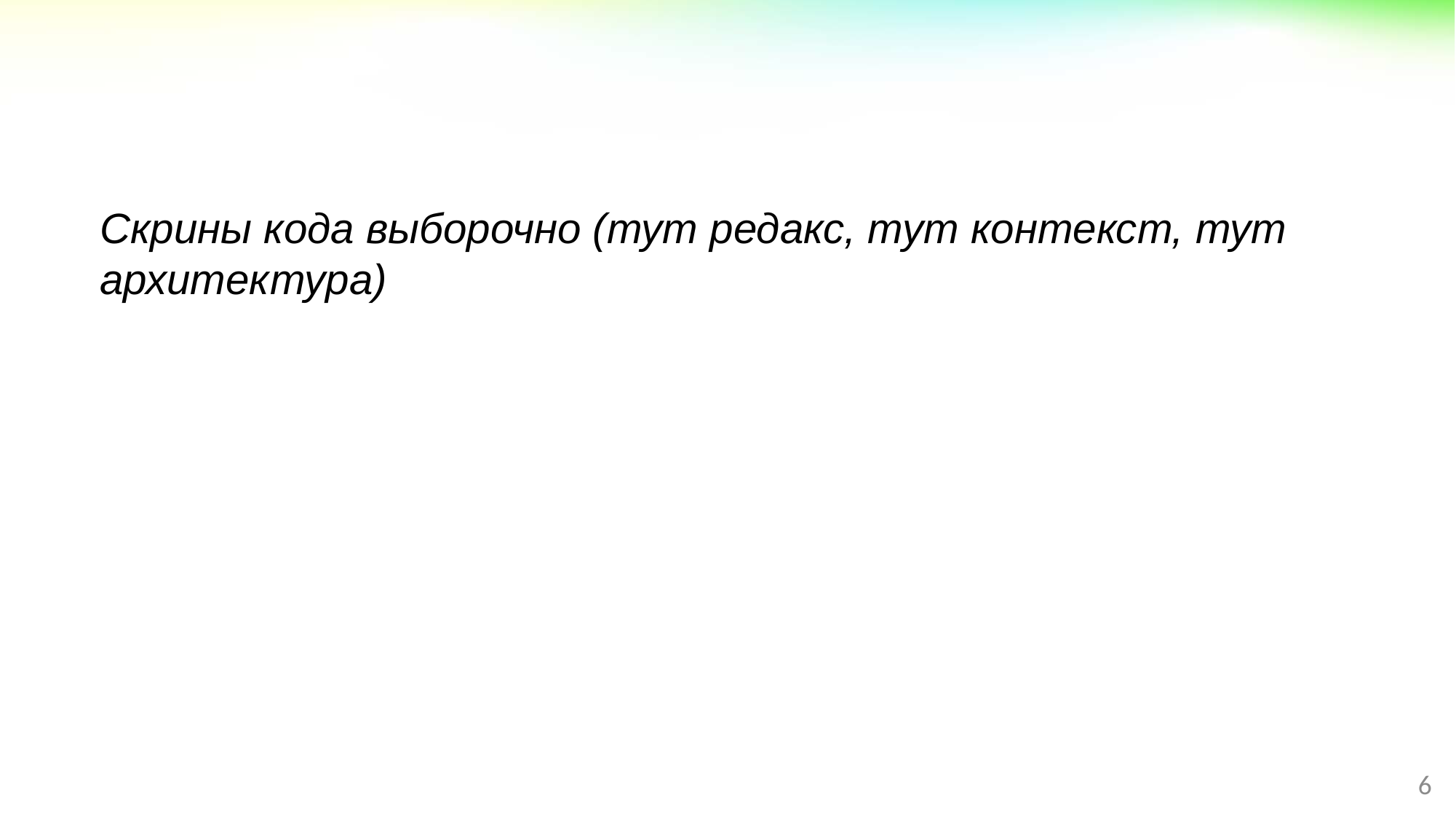

Скрины кода выборочно (тут редакс, тут контекст, тут архитектура)
6